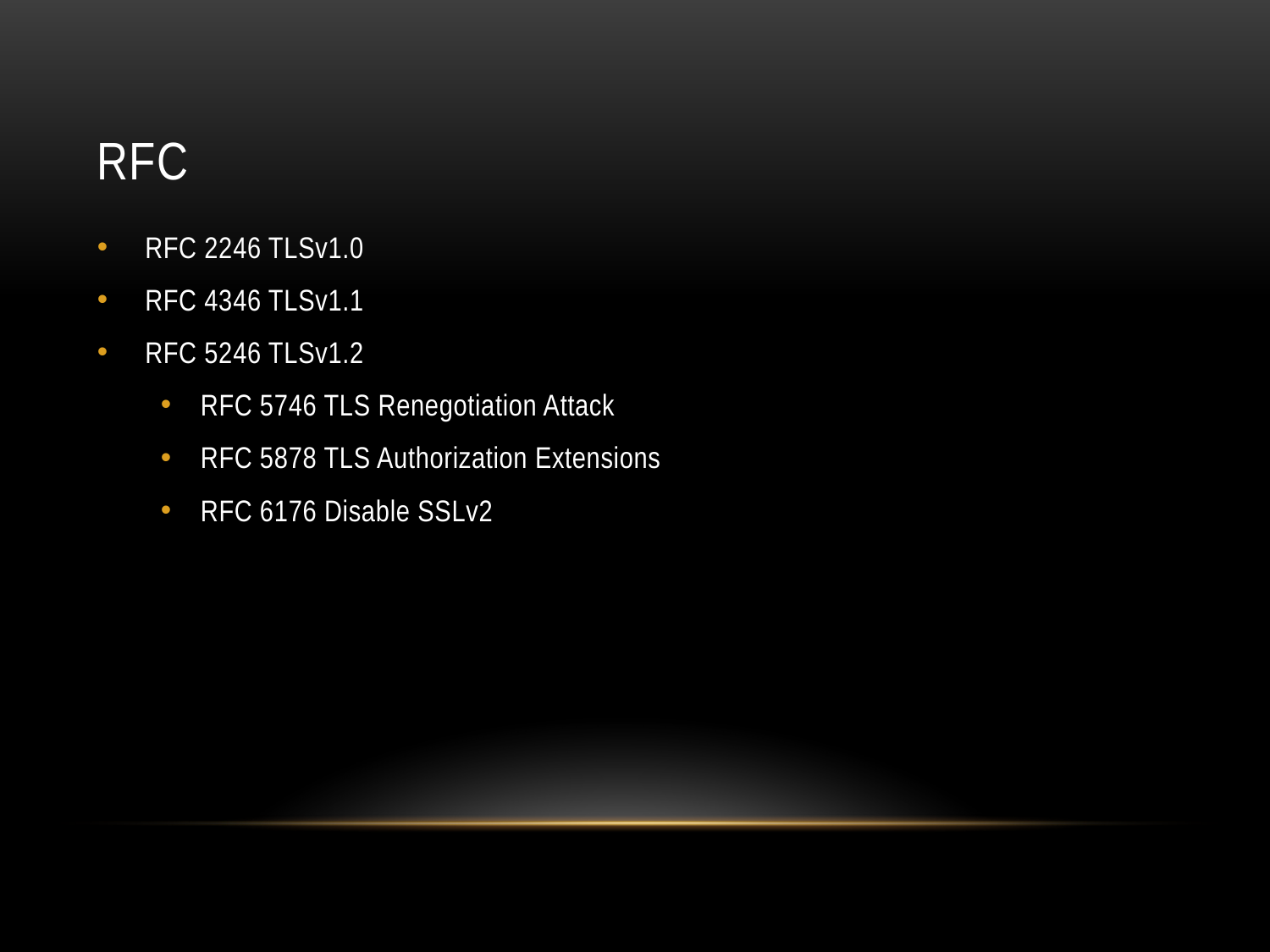

# RFC
RFC 2246 TLSv1.0
RFC 4346 TLSv1.1
RFC 5246 TLSv1.2
RFC 5746 TLS Renegotiation Attack
RFC 5878 TLS Authorization Extensions
RFC 6176 Disable SSLv2